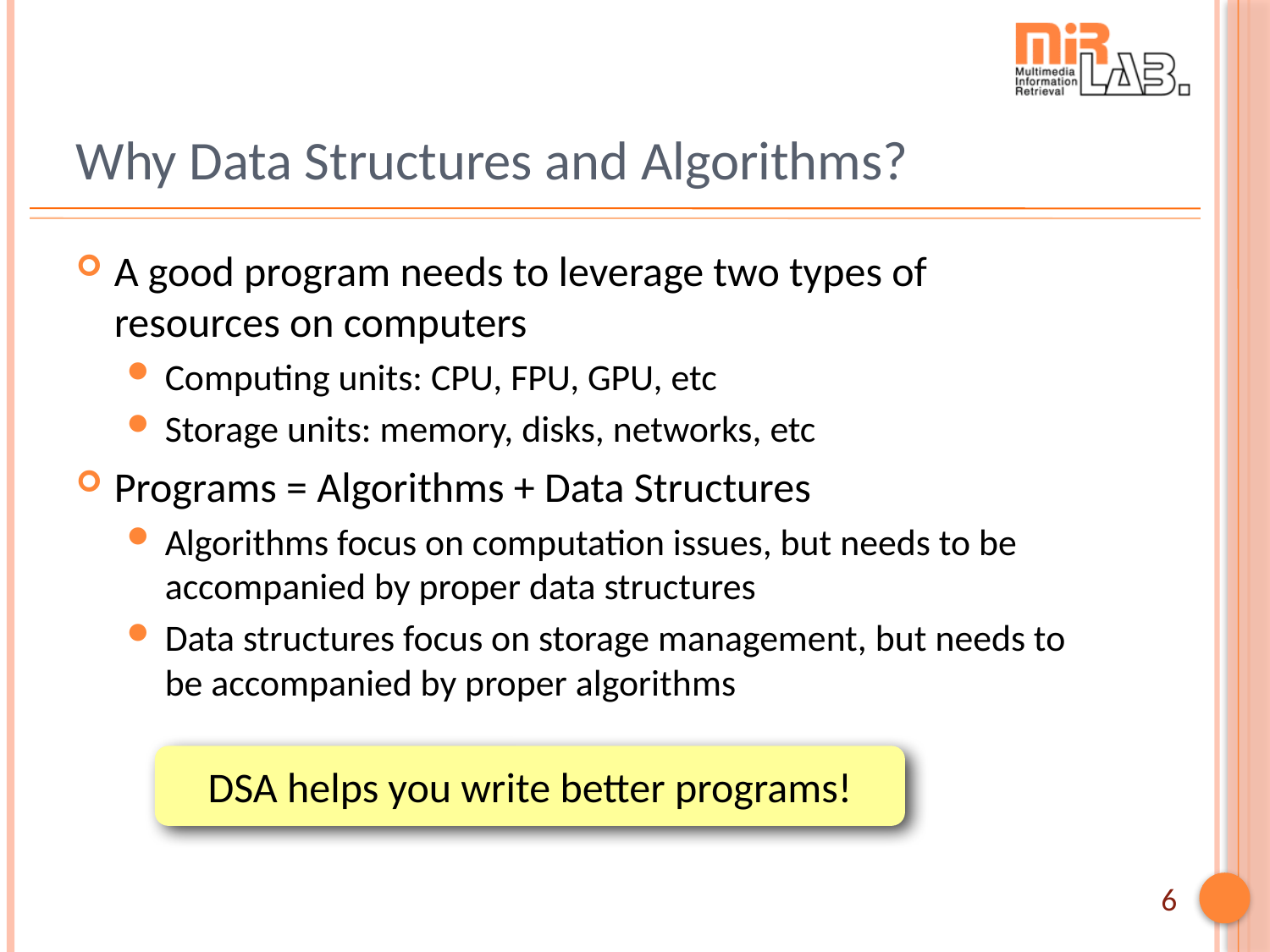

# Why Data Structures and Algorithms?
A good program needs to leverage two types of resources on computers
Computing units: CPU, FPU, GPU, etc
Storage units: memory, disks, networks, etc
Programs = Algorithms + Data Structures
Algorithms focus on computation issues, but needs to be accompanied by proper data structures
Data structures focus on storage management, but needs to be accompanied by proper algorithms
DSA helps you write better programs!